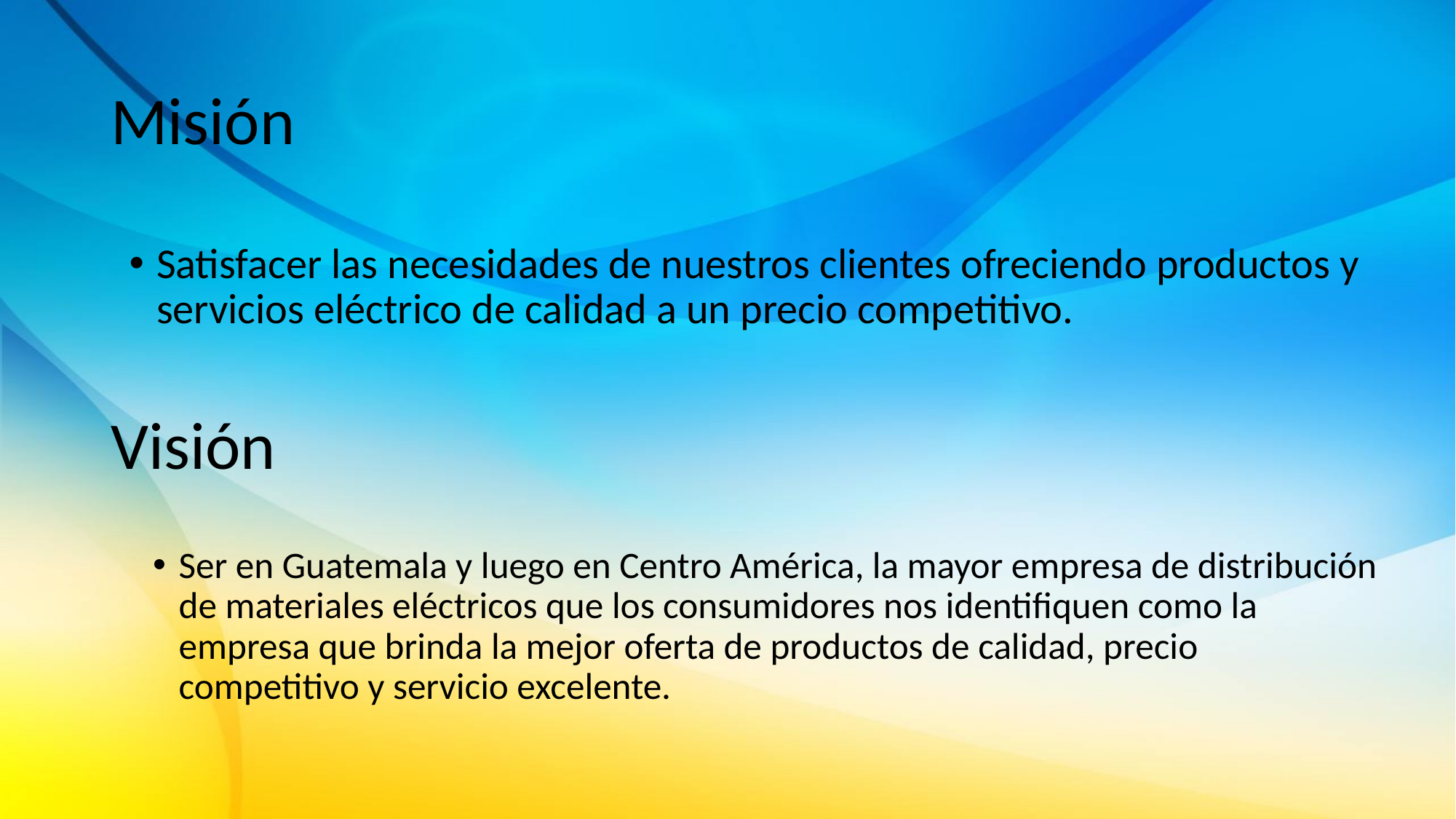

# Misión
Satisfacer las necesidades de nuestros clientes ofreciendo productos y servicios eléctrico de calidad a un precio competitivo.
Visión

Ser en Guatemala y luego en Centro América, la mayor empresa de distribución de materiales eléctricos que los consumidores nos identifiquen como la empresa que brinda la mejor oferta de productos de calidad, precio competitivo y servicio excelente.